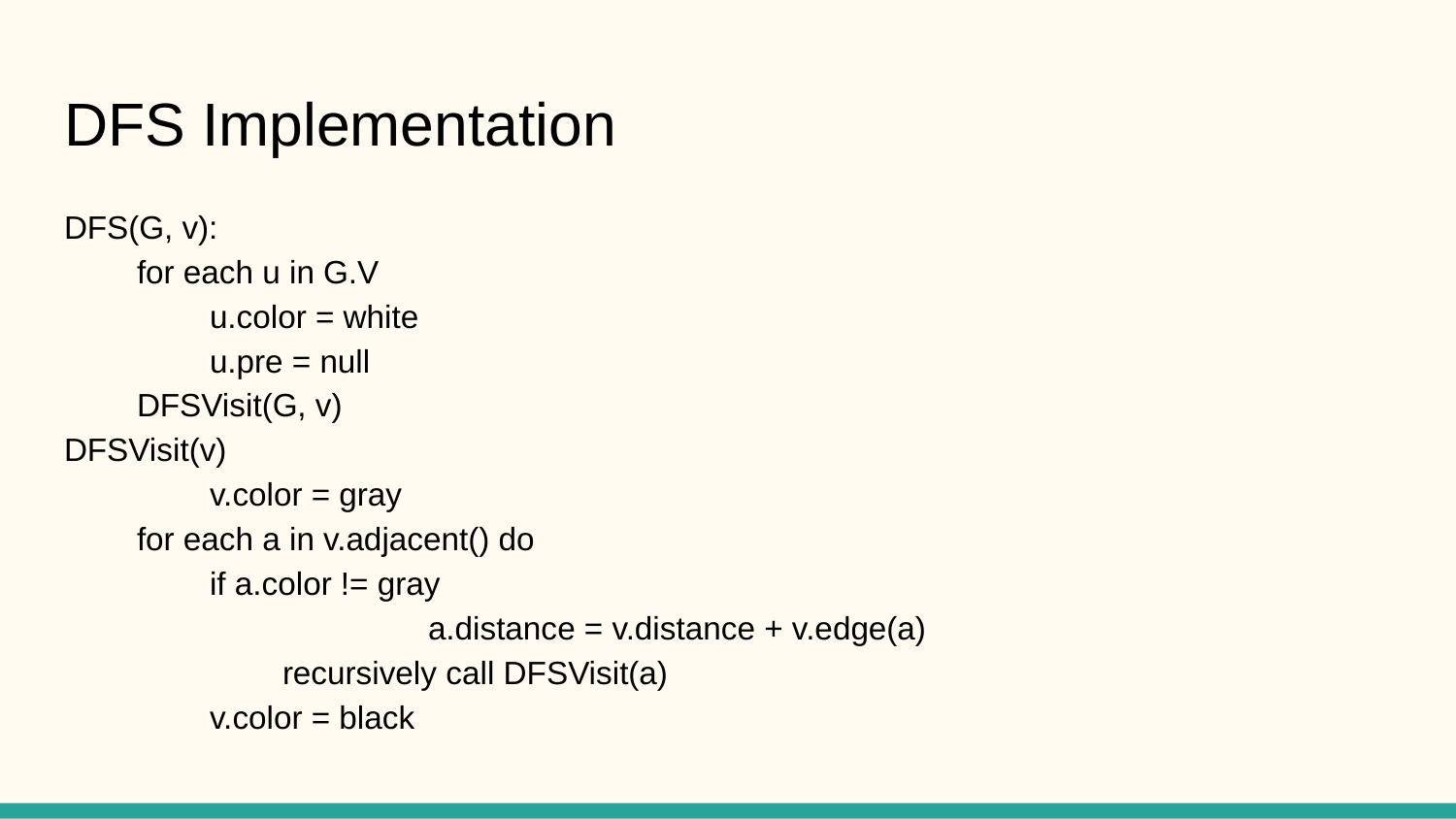

# DFS Implementation
DFS(G, v):
for each u in G.V
u.color = white
u.pre = null
DFSVisit(G, v)
DFSVisit(v)
	v.color = gray
for each a in v.adjacent() do
if a.color != gray
		a.distance = v.distance + v.edge(a)
recursively call DFSVisit(a)
	v.color = black